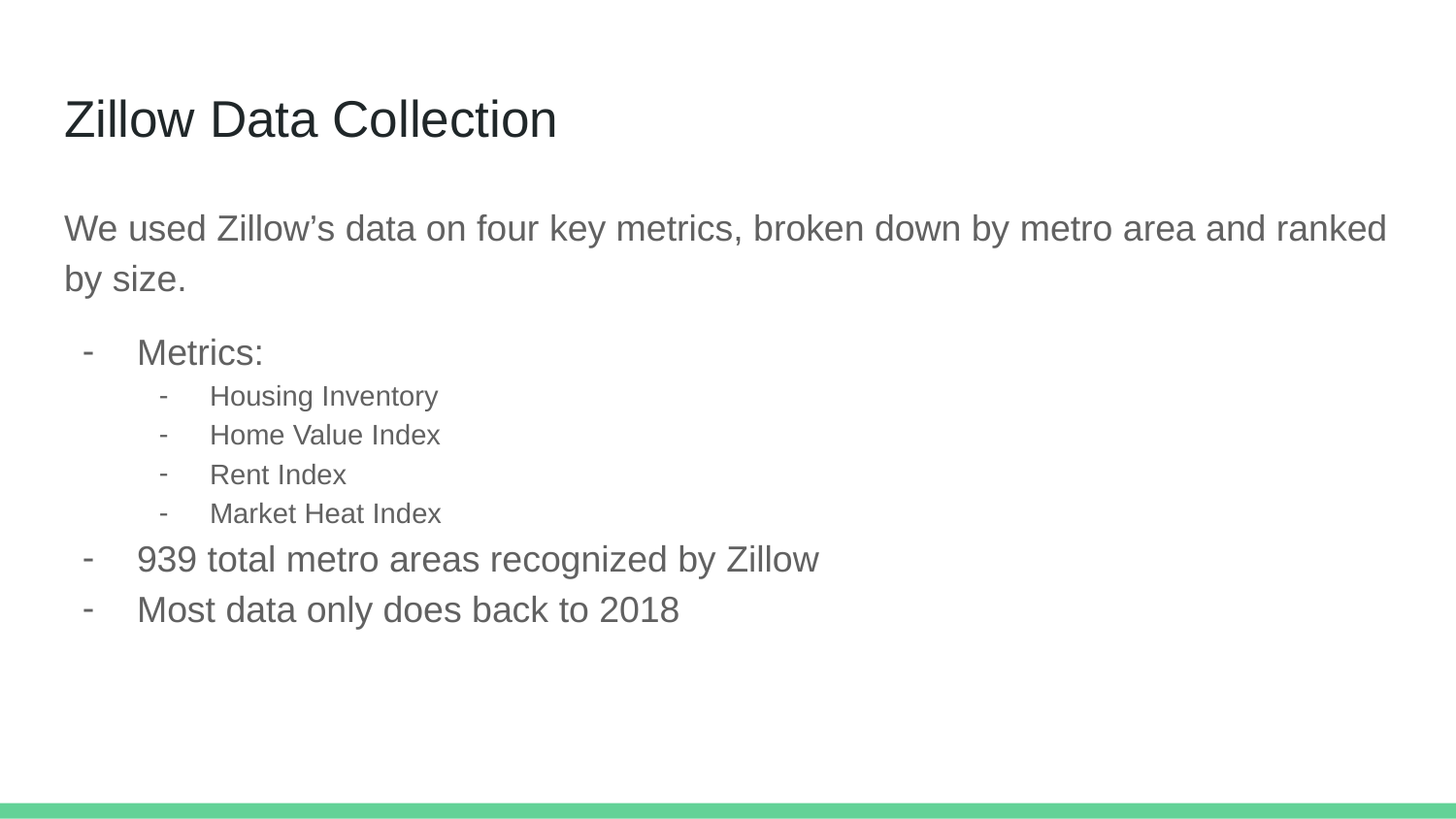

# Zillow Data Collection
We used Zillow’s data on four key metrics, broken down by metro area and ranked by size.
Metrics:
Housing Inventory
Home Value Index
Rent Index
Market Heat Index
939 total metro areas recognized by Zillow
Most data only does back to 2018